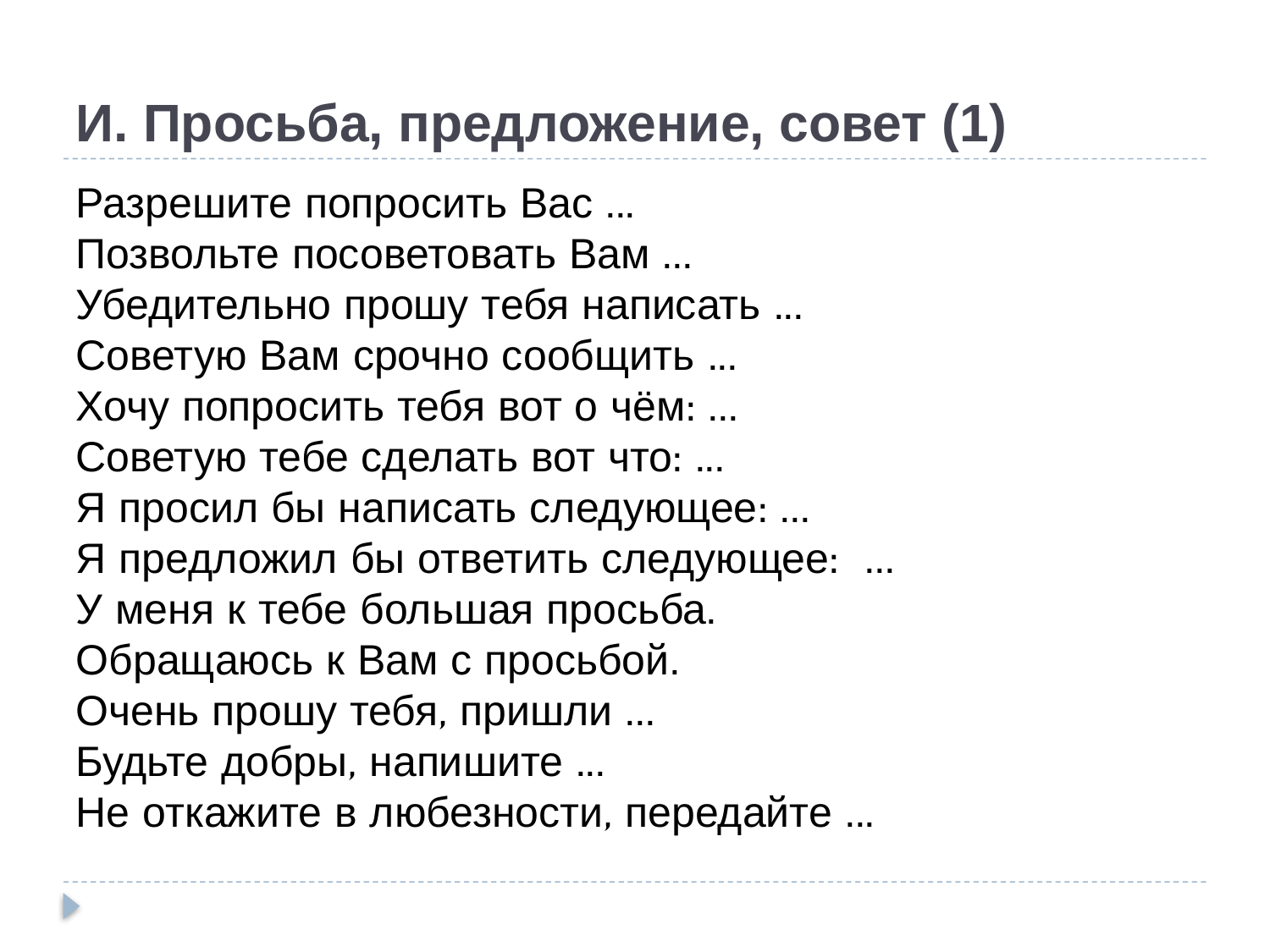

# И. Просьба, предложение, совет (1)
Разрешите попросить Вас ...
Позвольте посоветовать Вам ...
Убедительно прошу тебя написать ...
Советую Вам срочно сообщить ...
Хочу попросить тебя вот о чём: ...
Советую тебе сделать вот что: ...
Я просил бы написать следующее: ...
Я предложил бы ответить следующее:  ...
У меня к тебе большая просьба.
Обращаюсь к Вам с просьбой.
Очень прошу тебя, пришли ...
Будьте добры, напишите ...
Не откажите в любезности, передайте ...